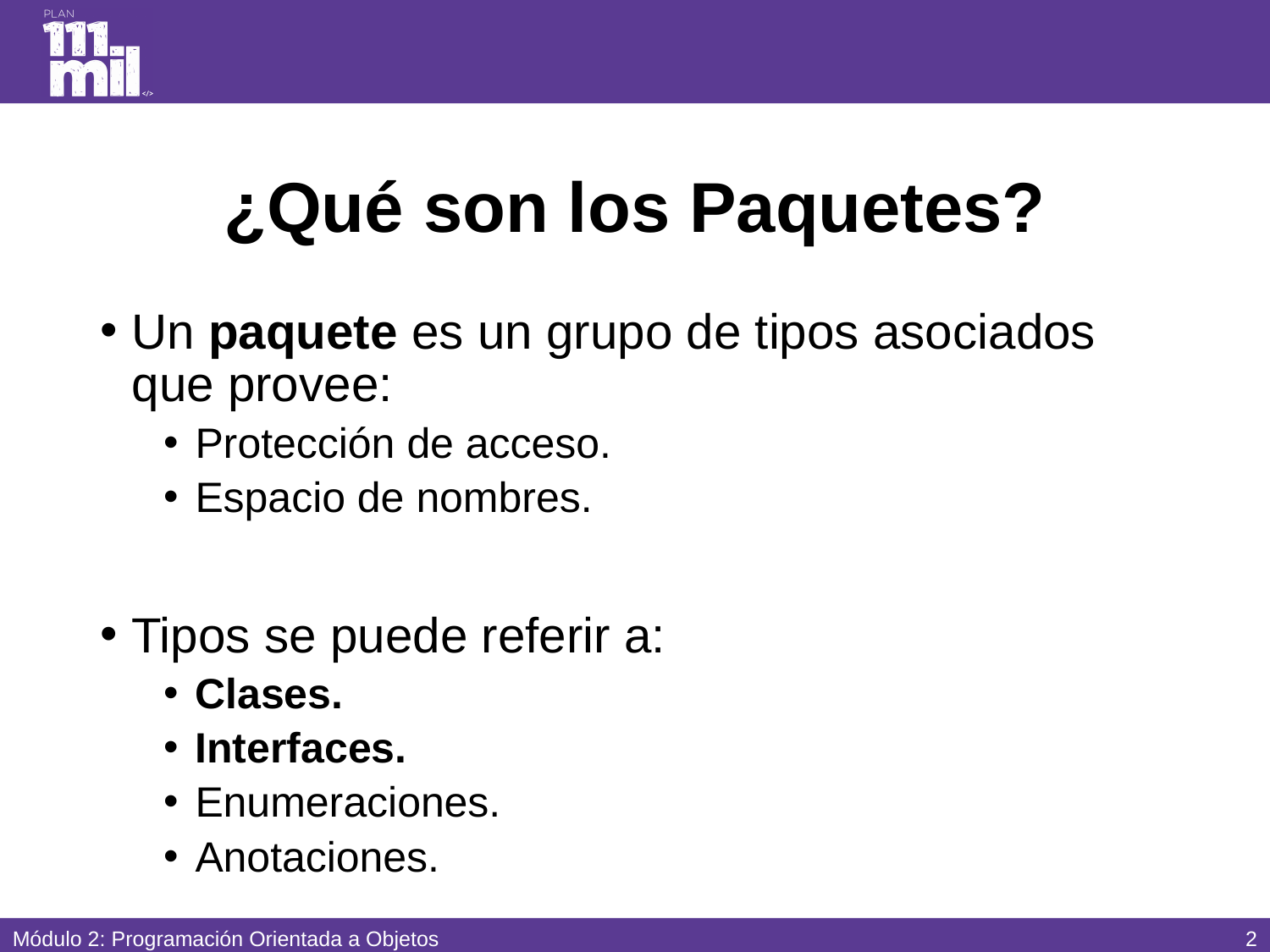

# ¿Qué son los Paquetes?
Un paquete es un grupo de tipos asociados que provee:
Protección de acceso.
Espacio de nombres.

Tipos se puede referir a:
Clases.
Interfaces.
Enumeraciones.
Anotaciones.
2
Módulo 2: Programación Orientada a Objetos